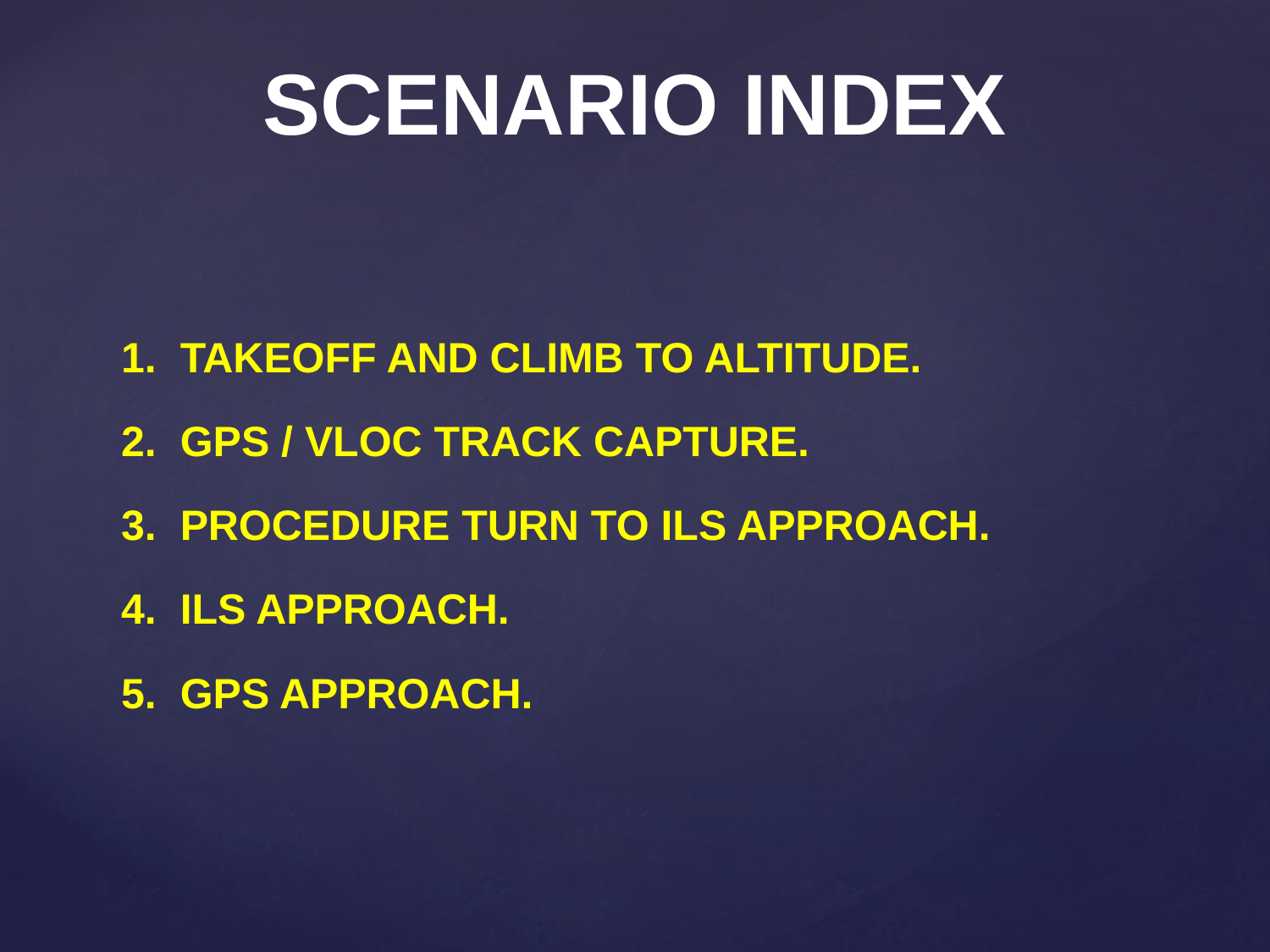

# SCENARIO INDEX
1.  TAKEOFF AND CLIMB TO ALTITUDE.

2.  GPS / VLOC TRACK CAPTURE.

3.  PROCEDURE TURN TO ILS APPROACH.

4.  ILS APPROACH.

5.  GPS APPROACH.